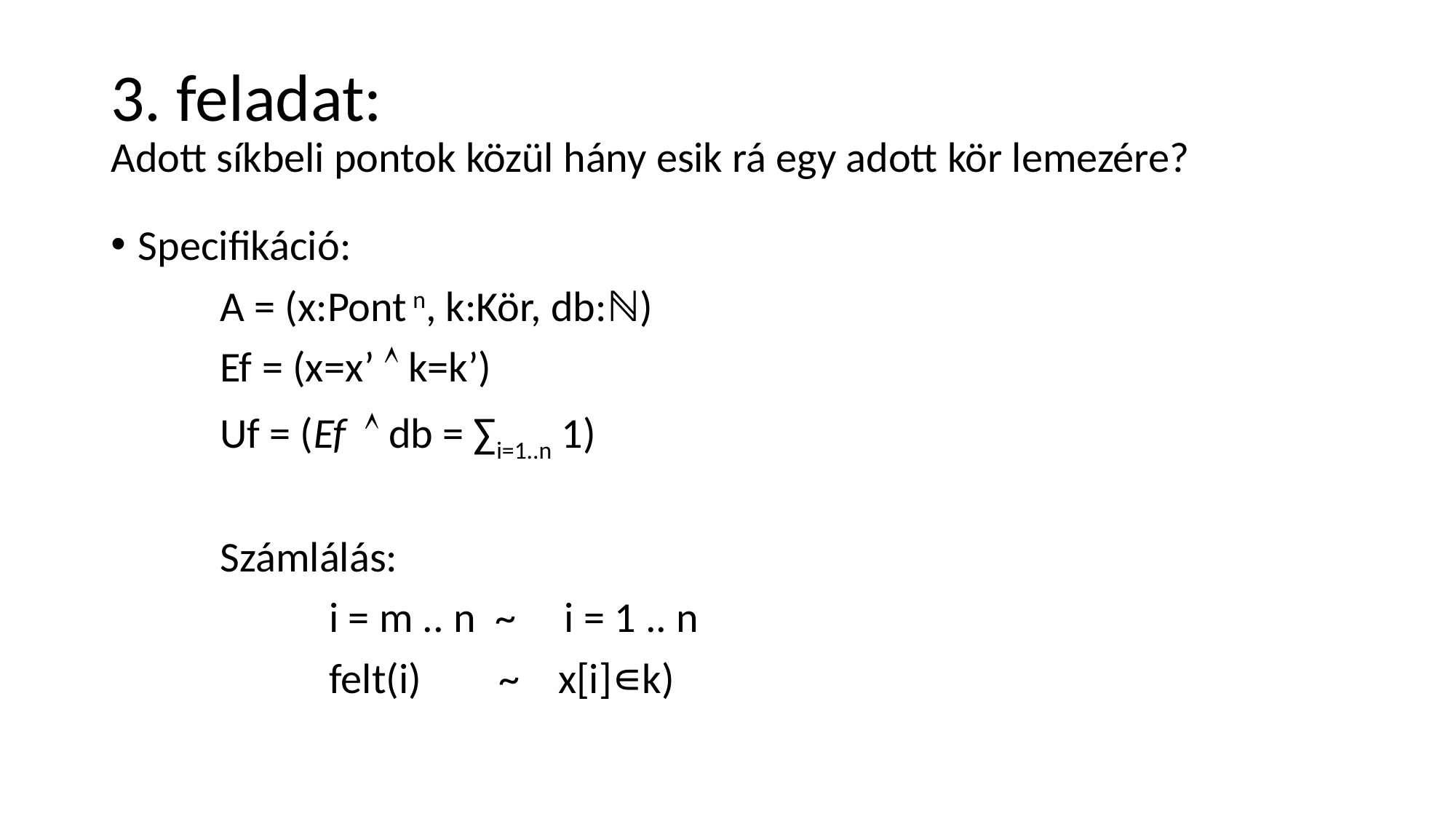

# 3. feladat: Adott síkbeli pontok közül hány esik rá egy adott kör lemezére?
Specifikáció:
	A = (x:Pont n, k:Kör, db:ℕ)
	Ef = (x=x’ ∧ k=k’)
	Uf = (Ef  ∧ db = ∑i=1..n 1)

	Számlálás:
		i = m .. n  ~     i = 1 .. n
		felt(i)        ~    x[i]∊k)